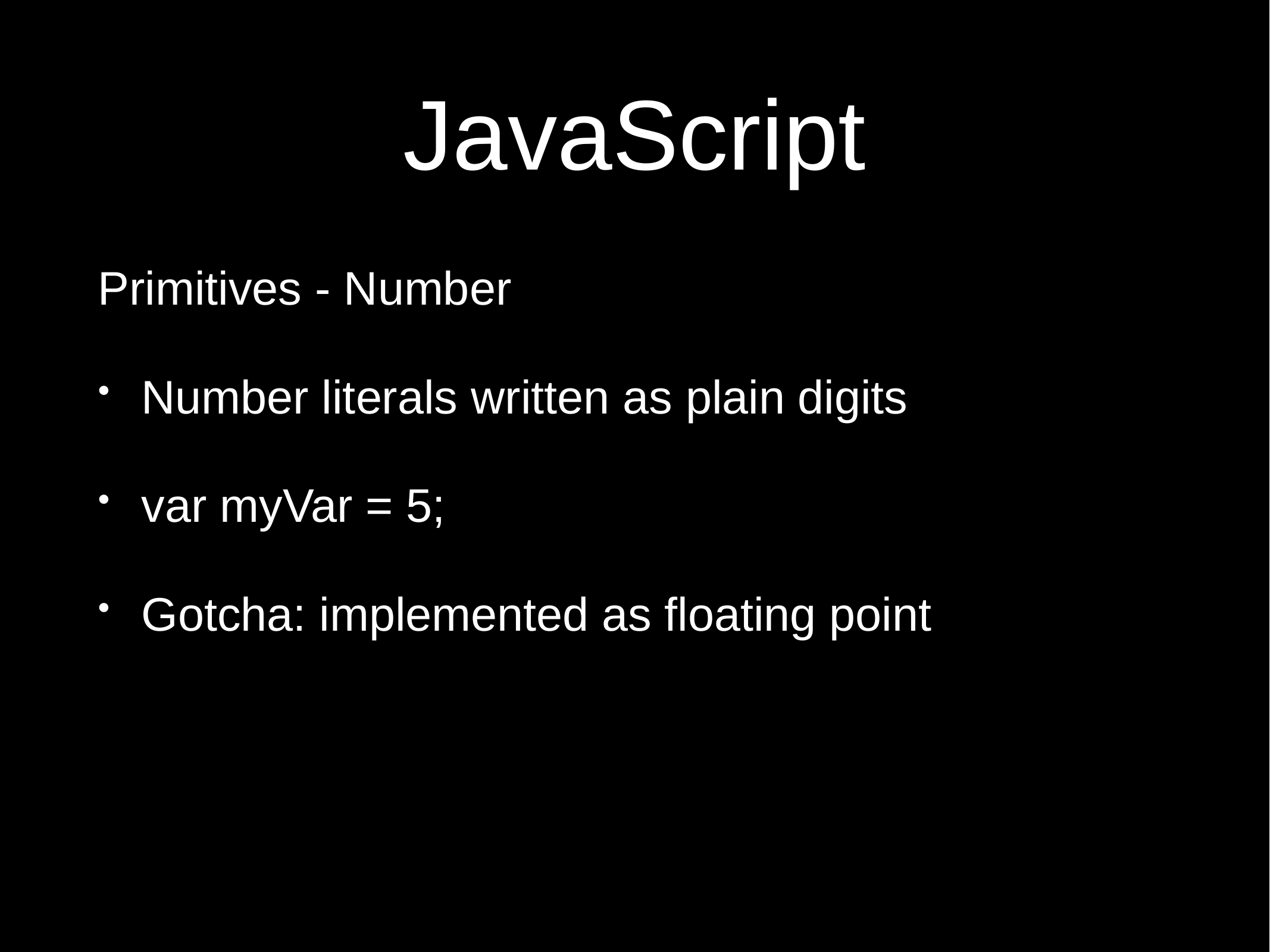

# JavaScript
Primitives - Number
Number literals written as plain digits
var myVar = 5;
Gotcha: implemented as floating point